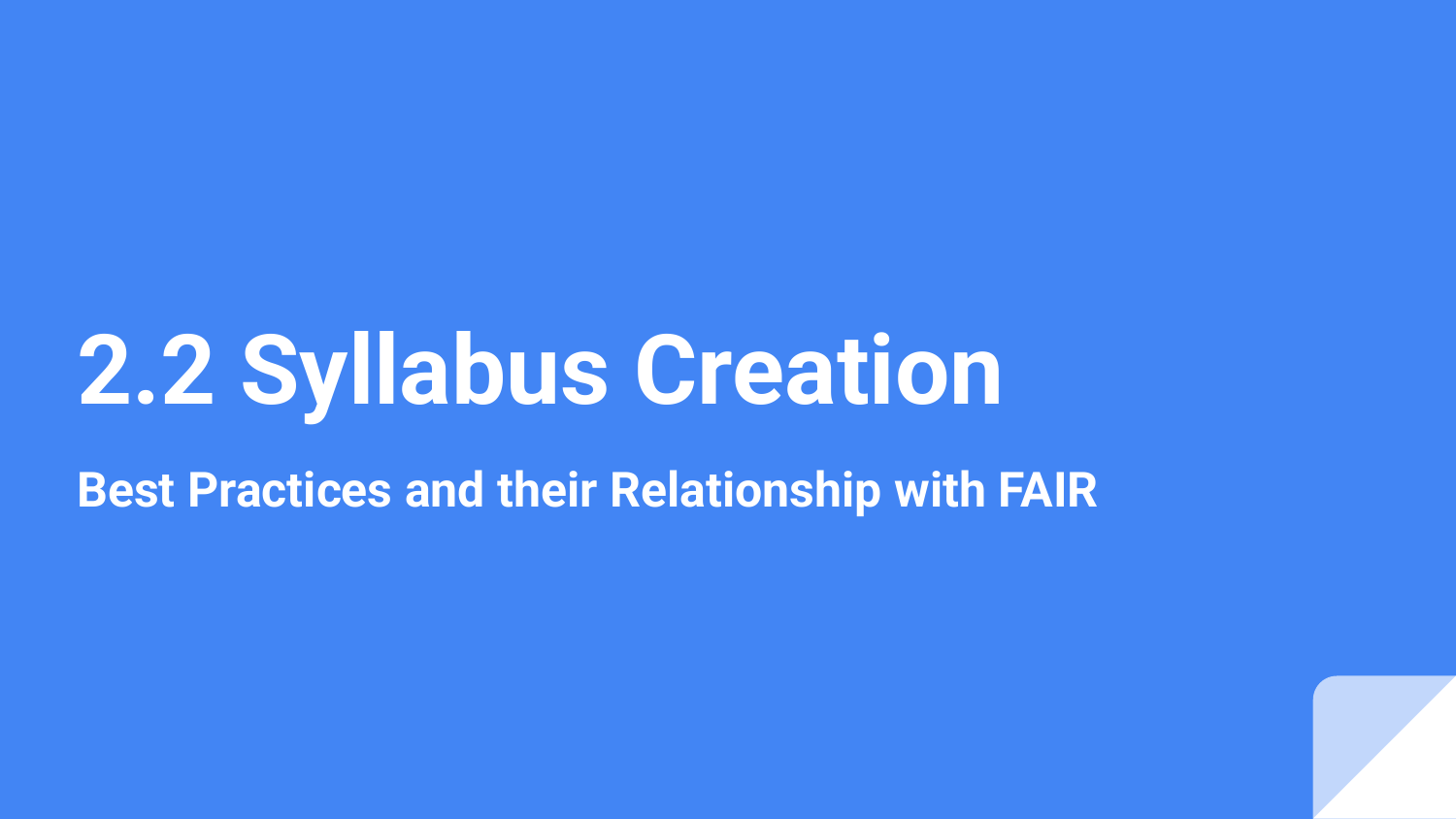

# 2.2 Syllabus Creation
Best Practices and their Relationship with FAIR